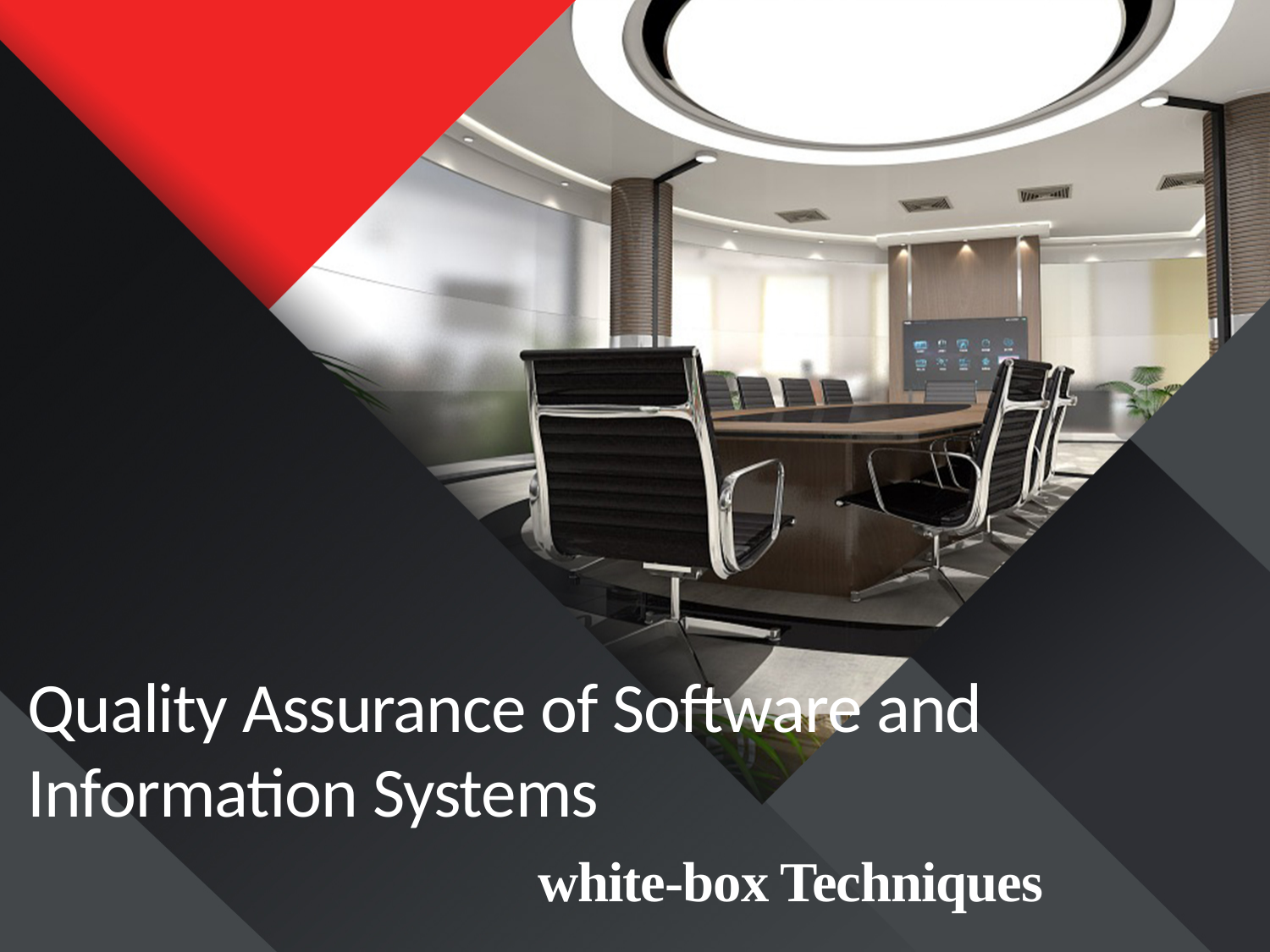

# Quality Assurance of Software and Information Systems white-box Techniques